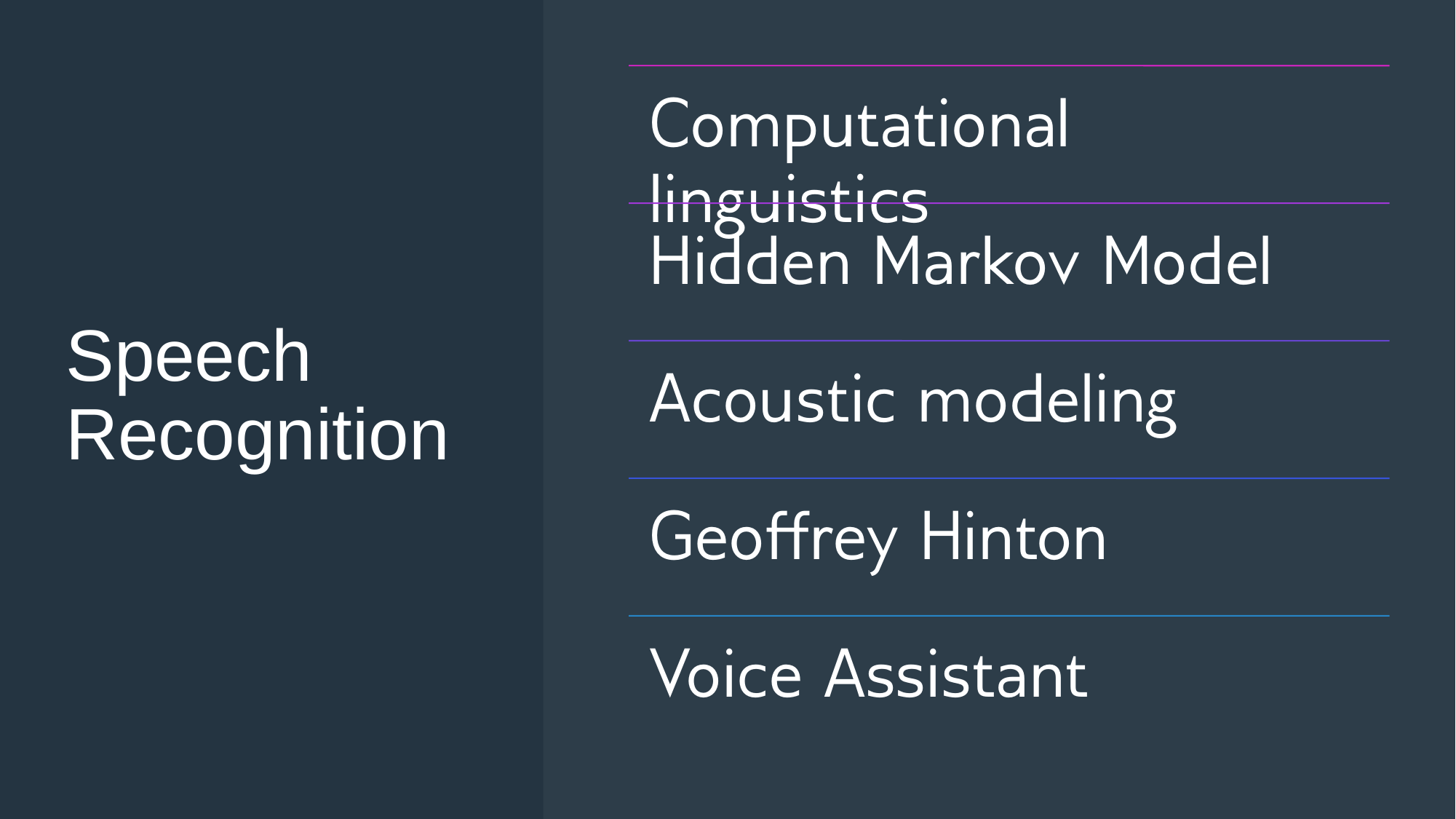

# Speech Recognition
Computational linguistics
Hidden Markov Model
Acoustic modeling
Geoffrey Hinton
Voice Assistant